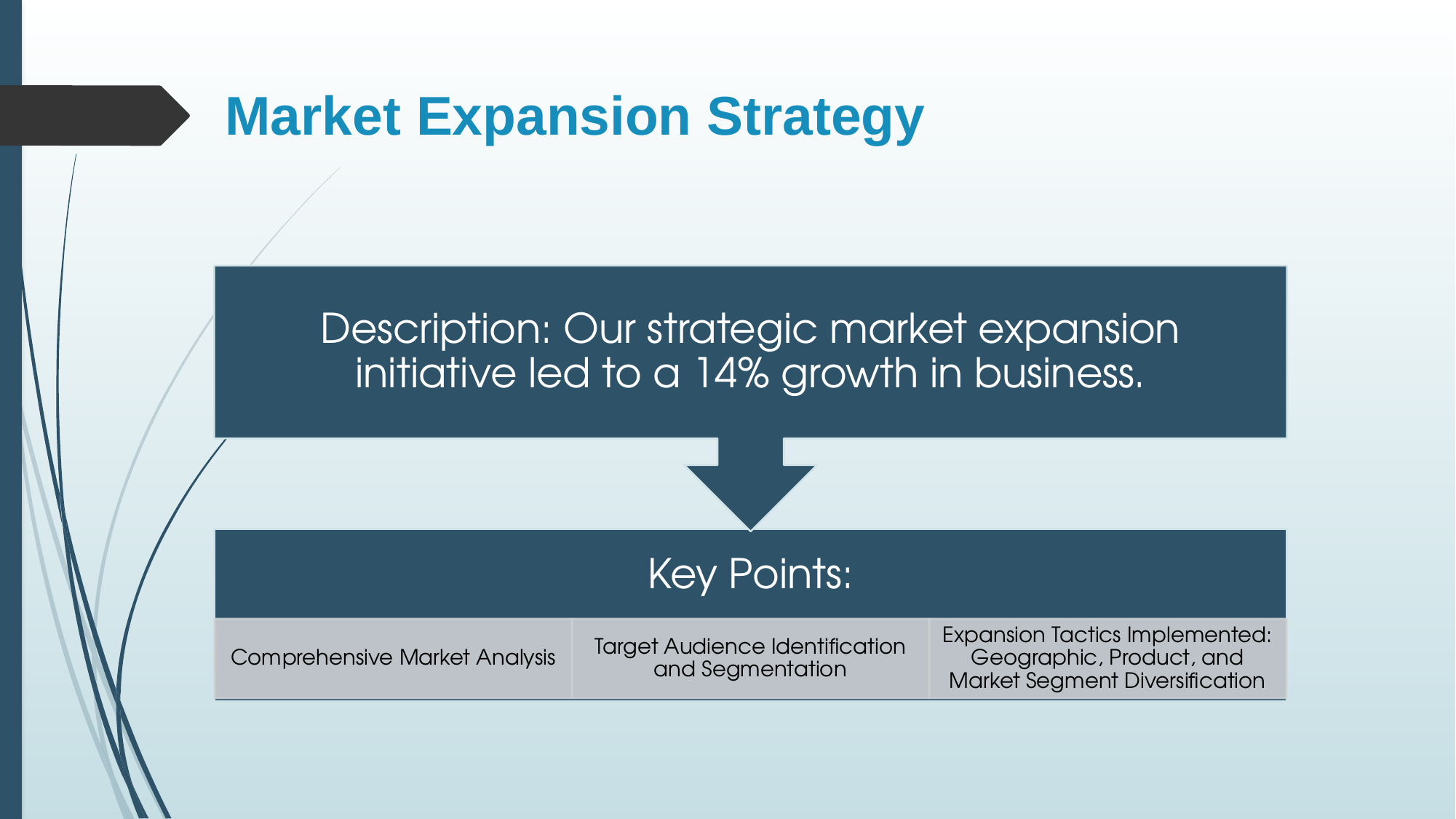

# Market Expansion Strategy
Key Points:
Comprehensive Market Analysis
Target Audience Identification and Segmentation
Expansion Tactics Implemented: Geographic, Product, and Market Segment Diversification
Description: Our strategic market expansion initiative led to a 14% growth in business.